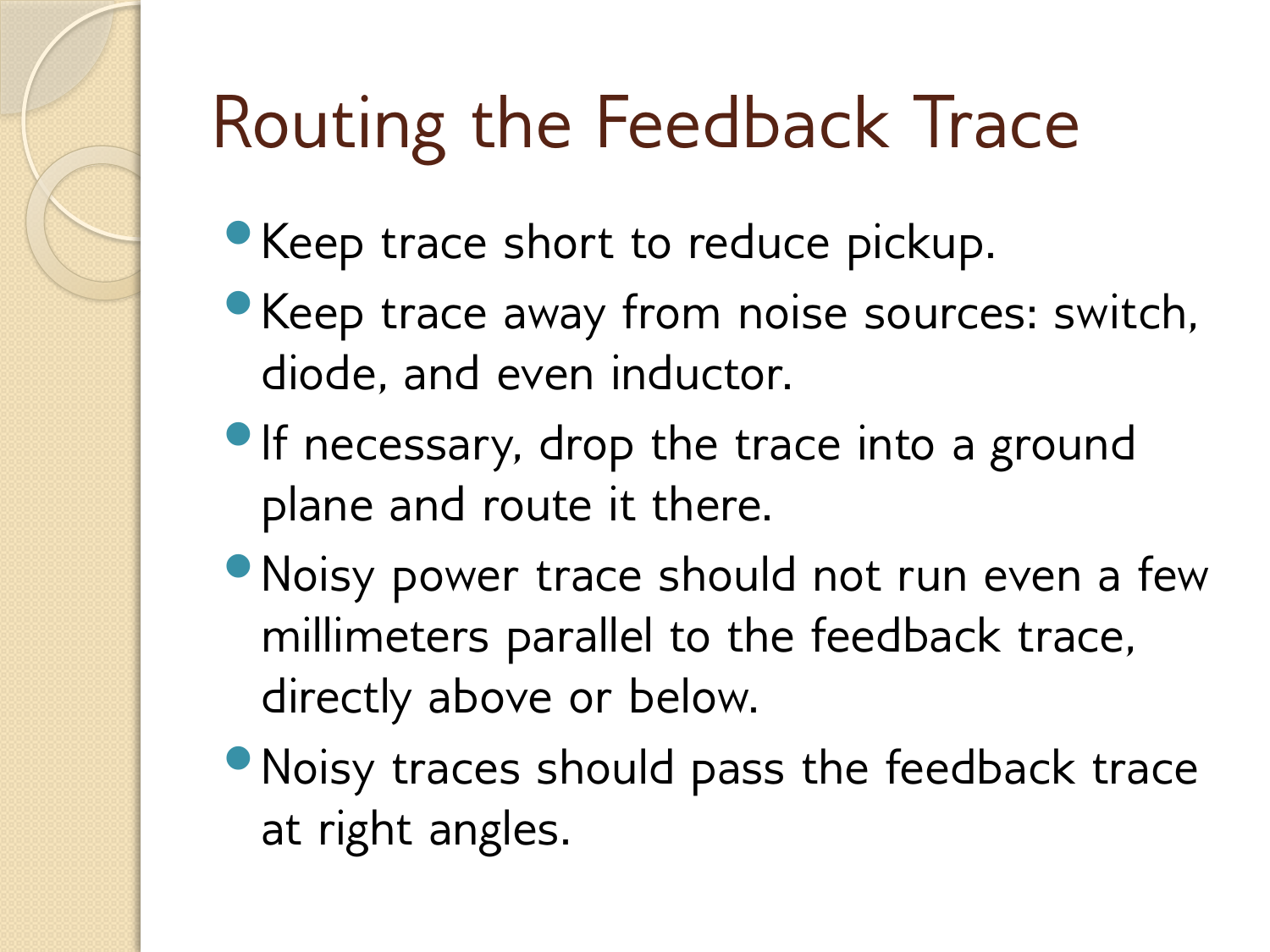

# Routing the Feedback Trace
Keep trace short to reduce pickup.
Keep trace away from noise sources: switch, diode, and even inductor.
If necessary, drop the trace into a ground plane and route it there.
Noisy power trace should not run even a few millimeters parallel to the feedback trace, directly above or below.
Noisy traces should pass the feedback trace at right angles.